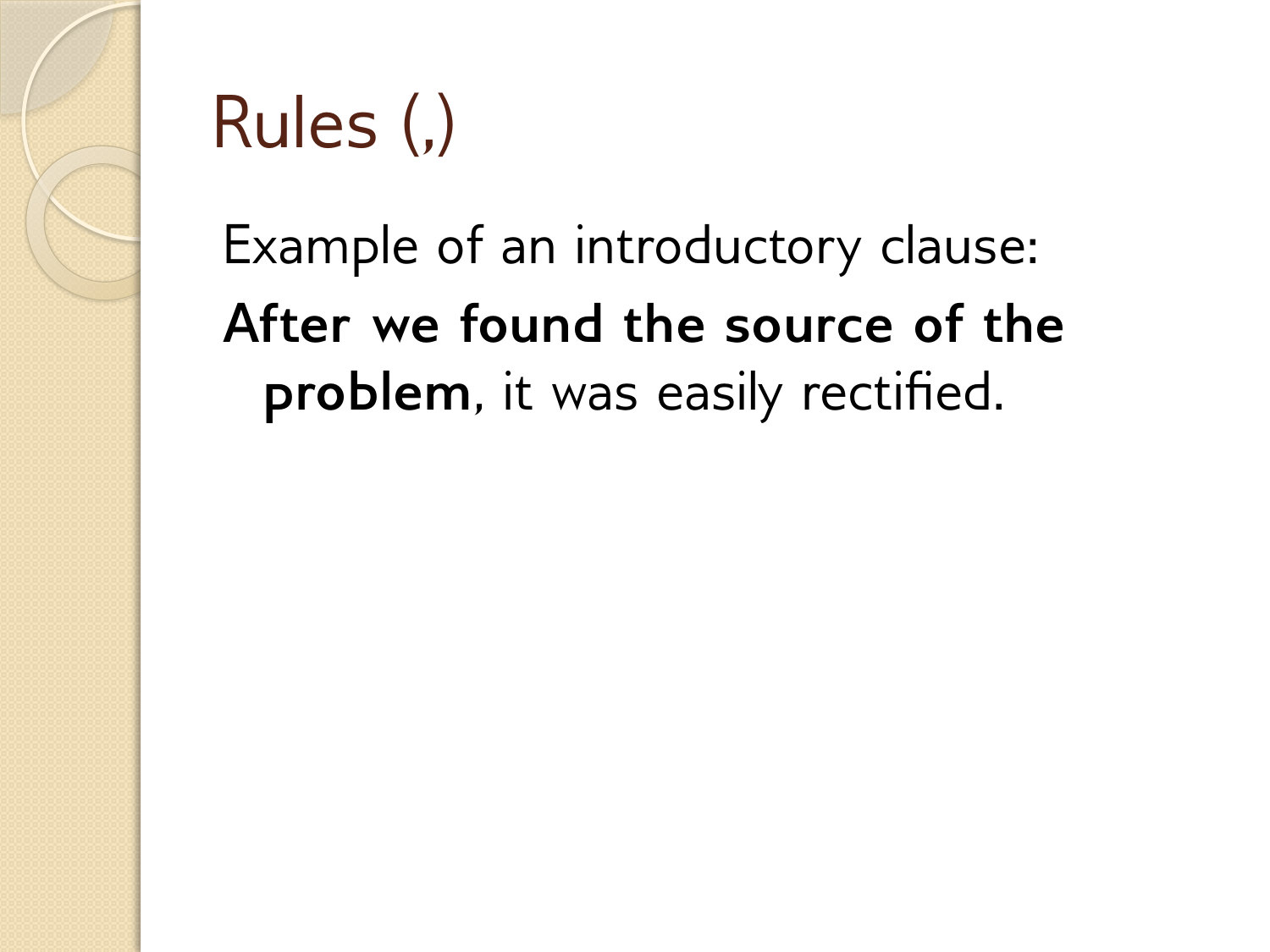

# Rules (,)
Example of an introductory clause:
After we found the source of the problem, it was easily rectified.